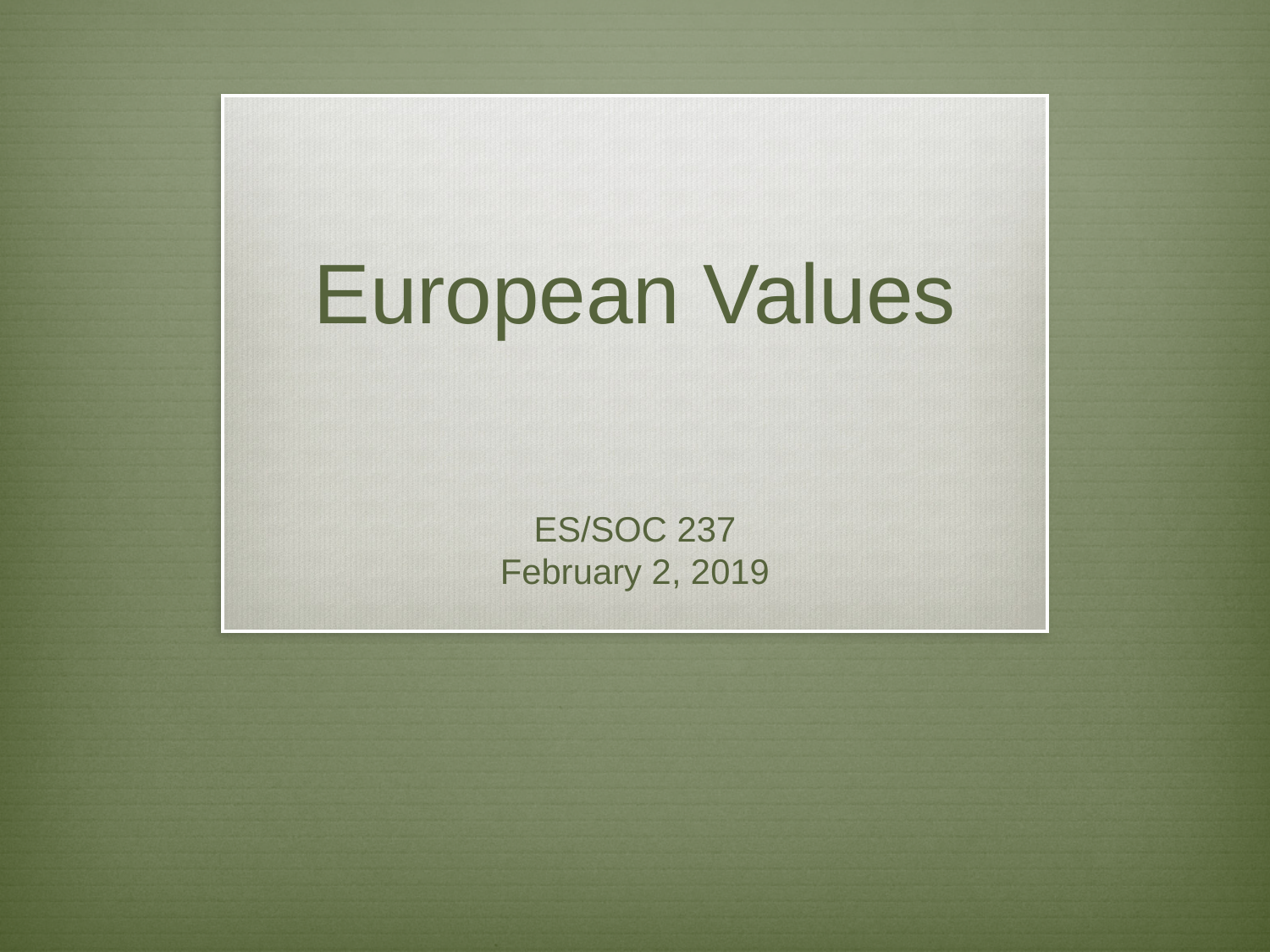

# European Values
ES/SOC 237
February 2, 2019